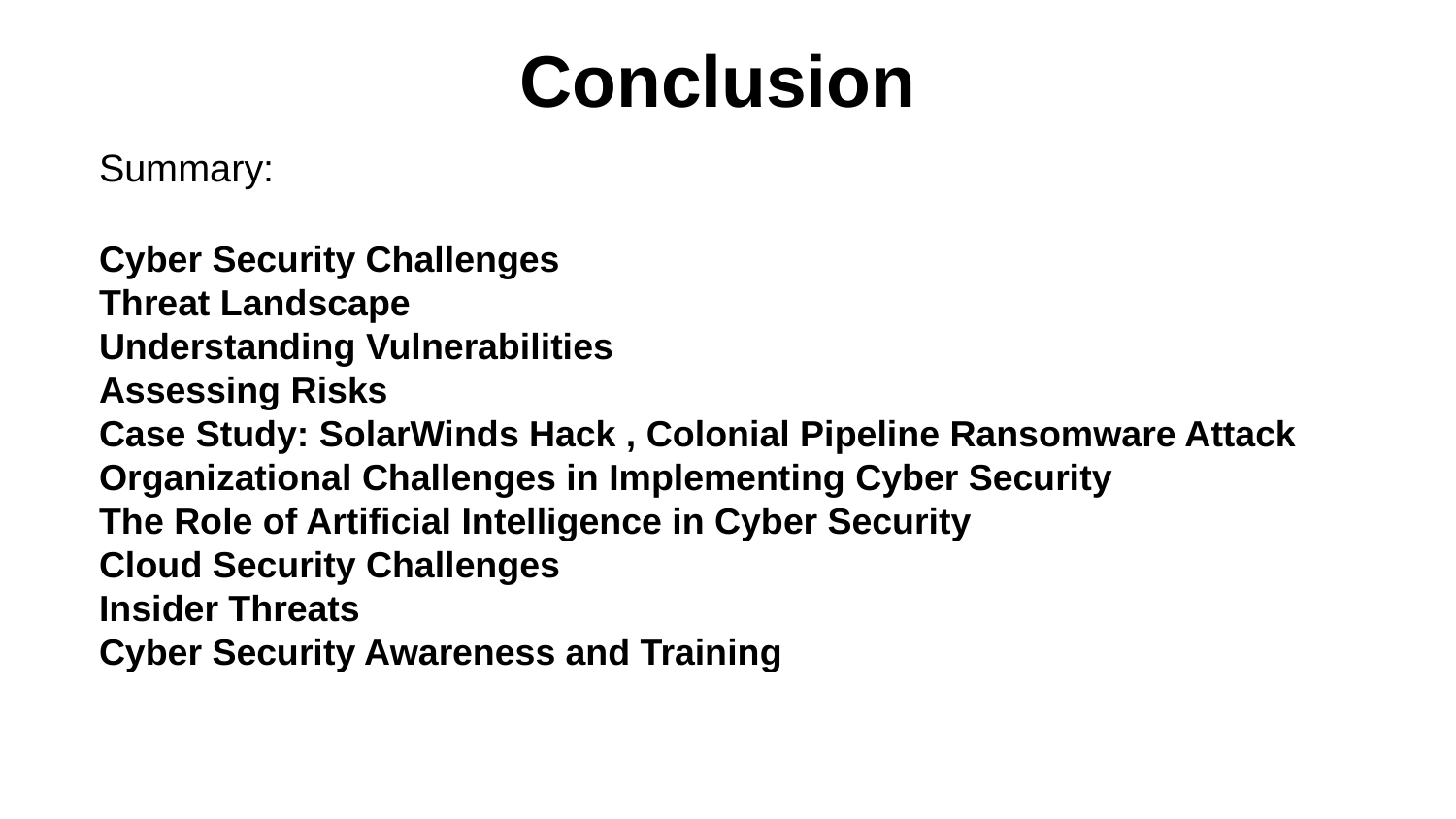

Conclusion

Summary:

Cyber Security Challenges
Threat Landscape
Understanding Vulnerabilities
Assessing Risks
Case Study: SolarWinds Hack , Colonial Pipeline Ransomware Attack
Organizational Challenges in Implementing Cyber Security
The Role of Artificial Intelligence in Cyber Security
Cloud Security Challenges
Insider Threats
Cyber Security Awareness and Training